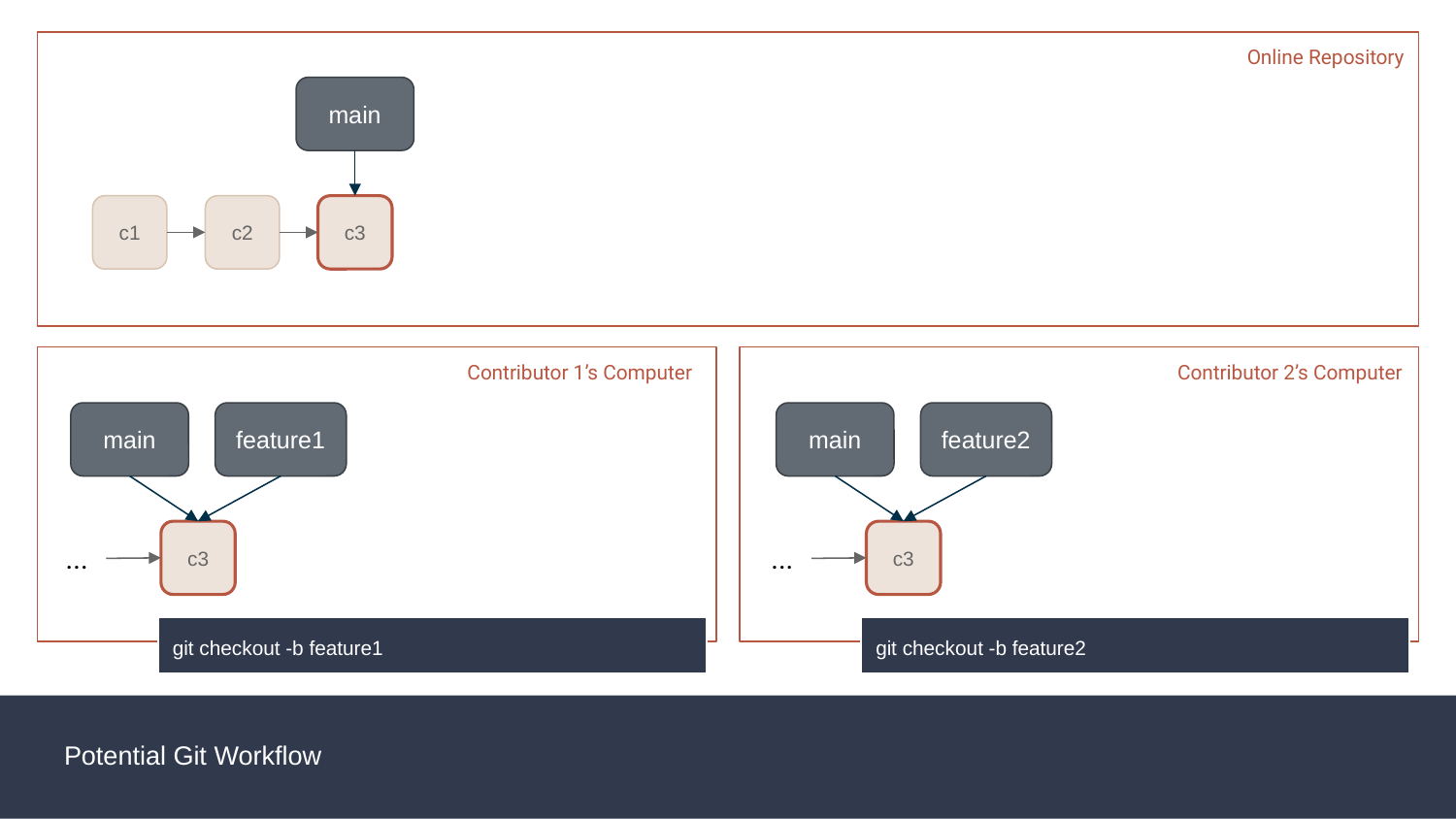

Online Repository
main
c1
c2
c3

Contributor 1’s Computer

Contributor 2’s Computer
main
feature1
main
feature2
c3
c3
...
...
git checkout -b feature1
git checkout -b feature2
Potential Git Workflow